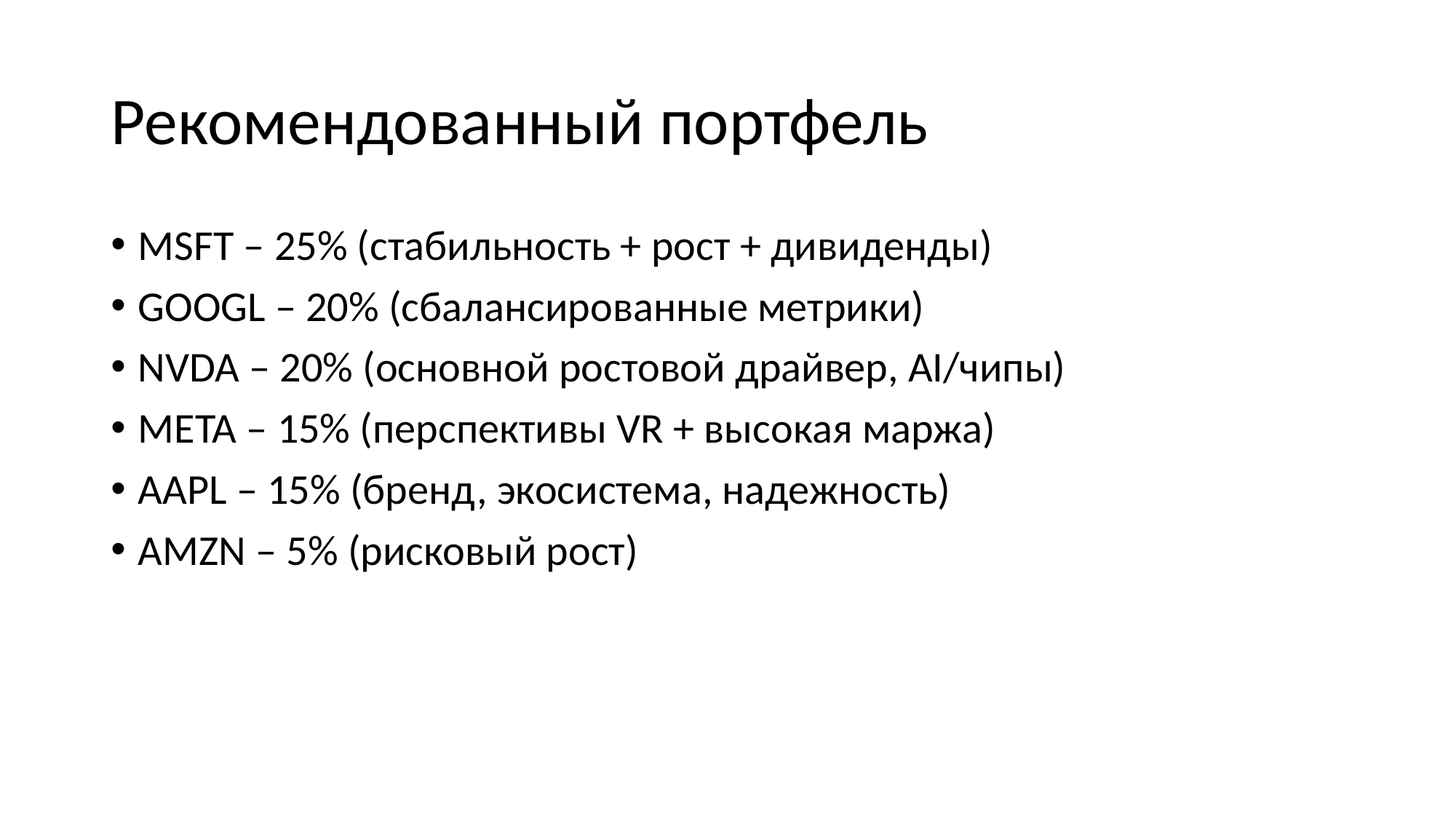

# Рекомендованный портфель
MSFT – 25% (стабильность + рост + дивиденды)
GOOGL – 20% (сбалансированные метрики)
NVDA – 20% (основной ростовой драйвер, AI/чипы)
META – 15% (перспективы VR + высокая маржа)
AAPL – 15% (бренд, экосистема, надежность)
AMZN – 5% (рисковый рост)